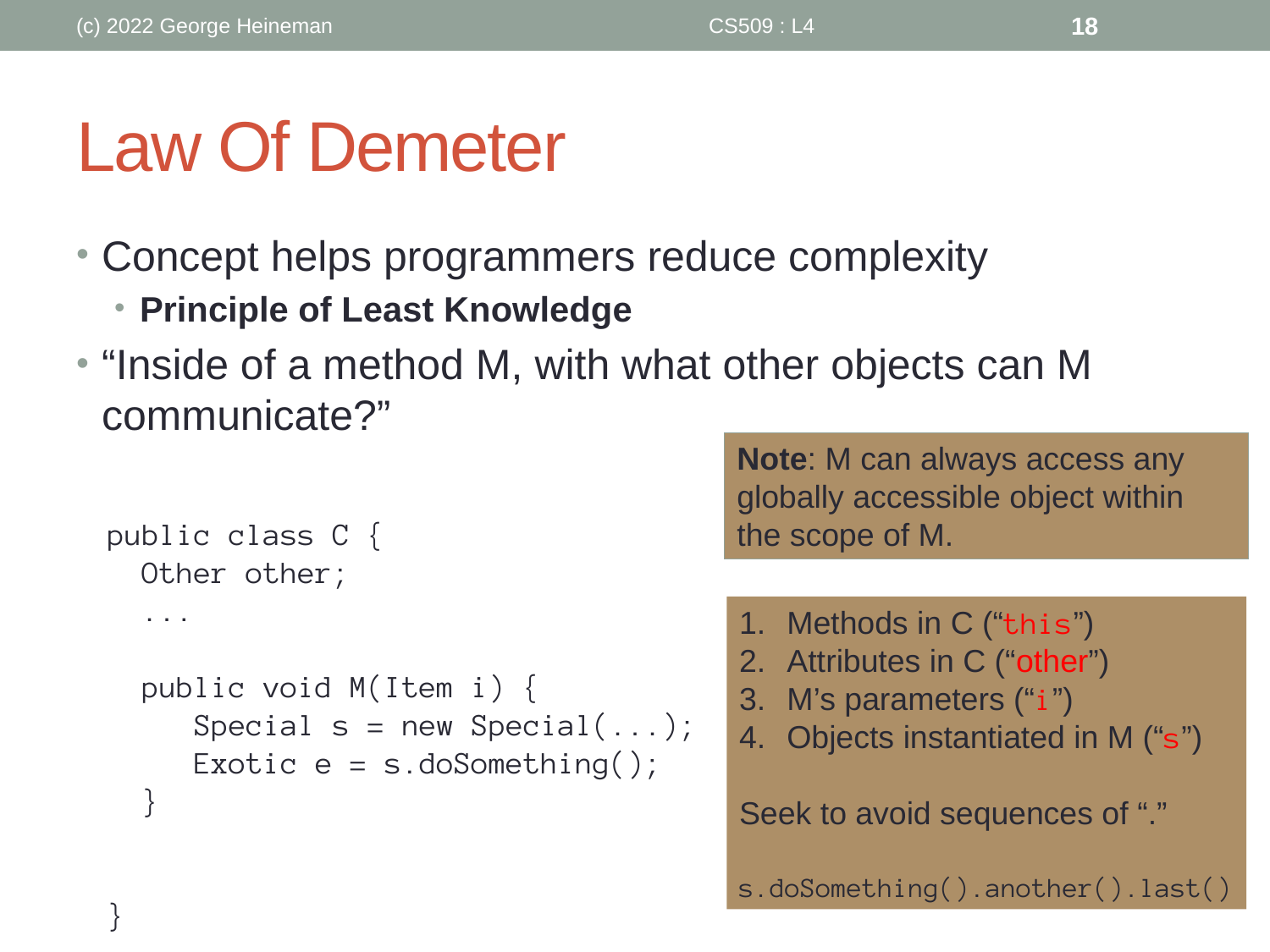

(c) 2022 George Heineman
CS509 : L4
18
# Law Of Demeter
Concept helps programmers reduce complexity
Principle of Least Knowledge
“Inside of a method M, with what other objects can M communicate?”

Note: M can always access any globally accessible object within the scope of M.
public class C {
  Other other;
  ...

  public void M(Item i) {
     Special s = new Special(...);
     Exotic e = s.doSomething();
  }

}
Methods in C (“this”)
Attributes in C (“other”)
M’s parameters (“i”)
Objects instantiated in M (“s”)

Seek to avoid sequences of “.”

s.doSomething().another().last()